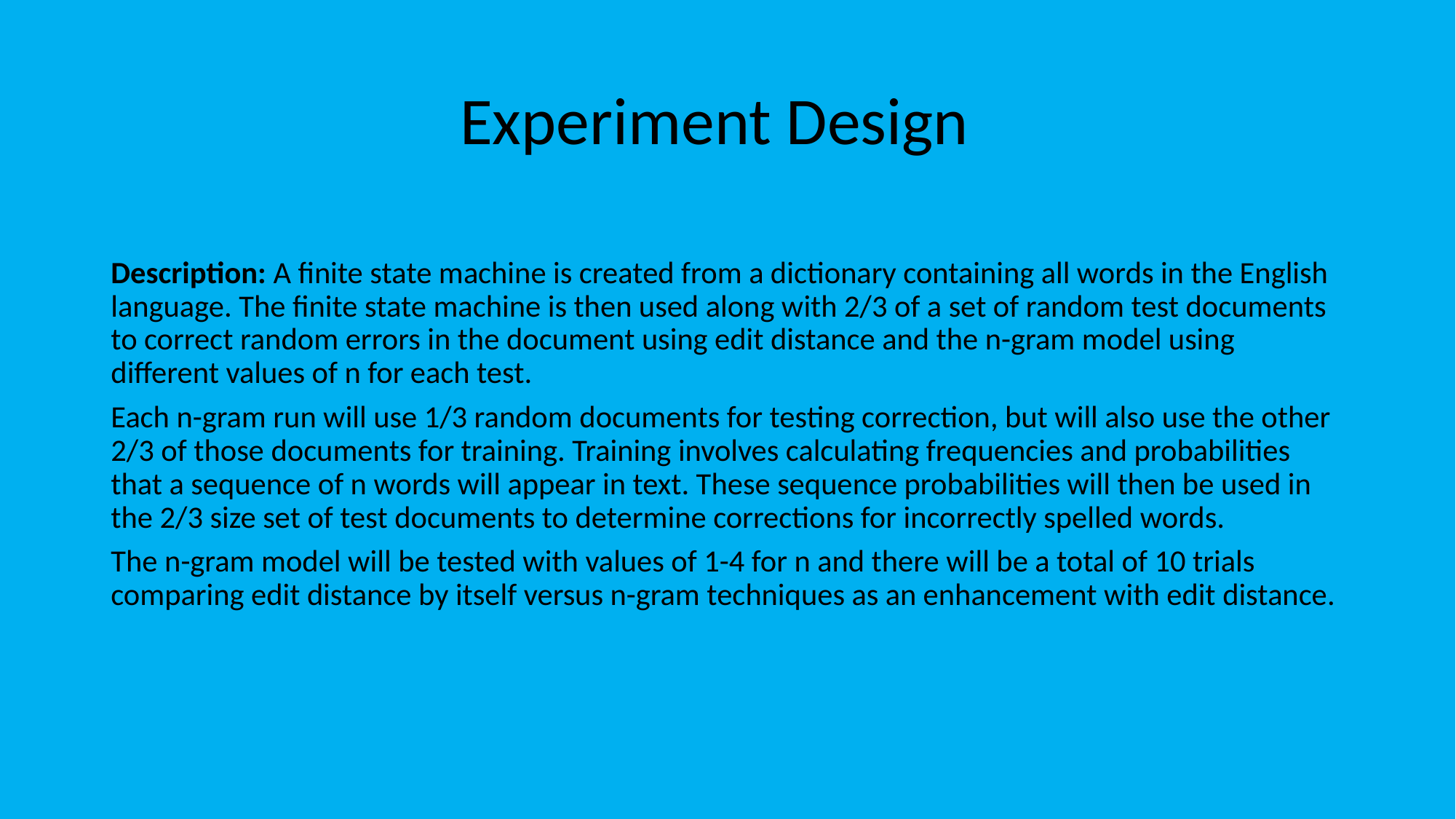

# Experiment Design
Description: A finite state machine is created from a dictionary containing all words in the English language. The finite state machine is then used along with 2/3 of a set of random test documents to correct random errors in the document using edit distance and the n-gram model using different values of n for each test.
Each n-gram run will use 1/3 random documents for testing correction, but will also use the other 2/3 of those documents for training. Training involves calculating frequencies and probabilities that a sequence of n words will appear in text. These sequence probabilities will then be used in the 2/3 size set of test documents to determine corrections for incorrectly spelled words.
The n-gram model will be tested with values of 1-4 for n and there will be a total of 10 trials comparing edit distance by itself versus n-gram techniques as an enhancement with edit distance.